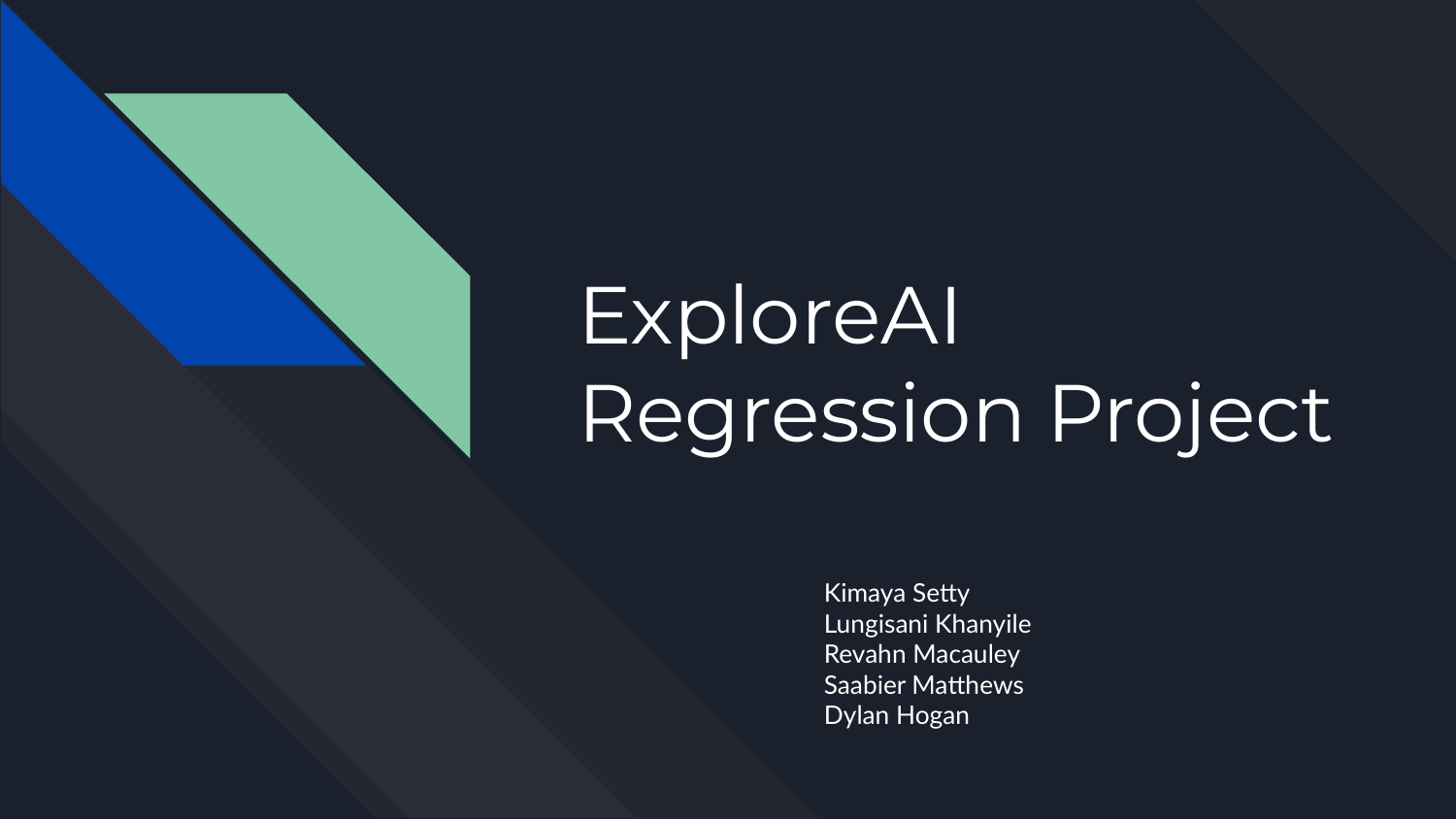

# ExploreAI Regression Project
Kimaya Setty
Lungisani Khanyile
Revahn Macauley
Saabier Matthews
Dylan Hogan